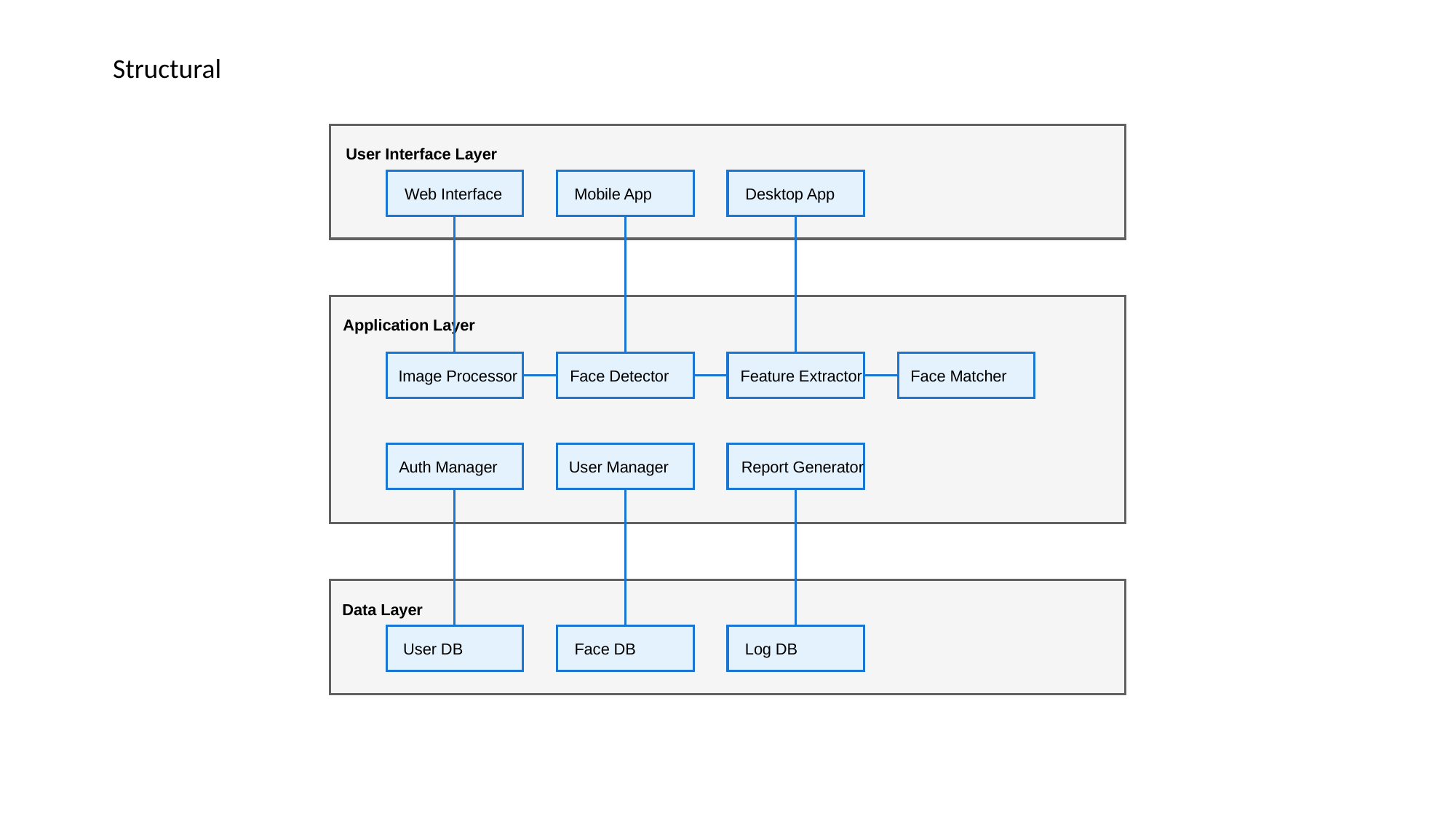

Structural

User Interface Layer

Web Interface
Mobile App
Desktop App

Application Layer

Image Processor
Face Detector
Feature Extractor
Face Matcher

Auth Manager
User Manager
Report Generator

Data Layer

User DB
Face DB
Log DB